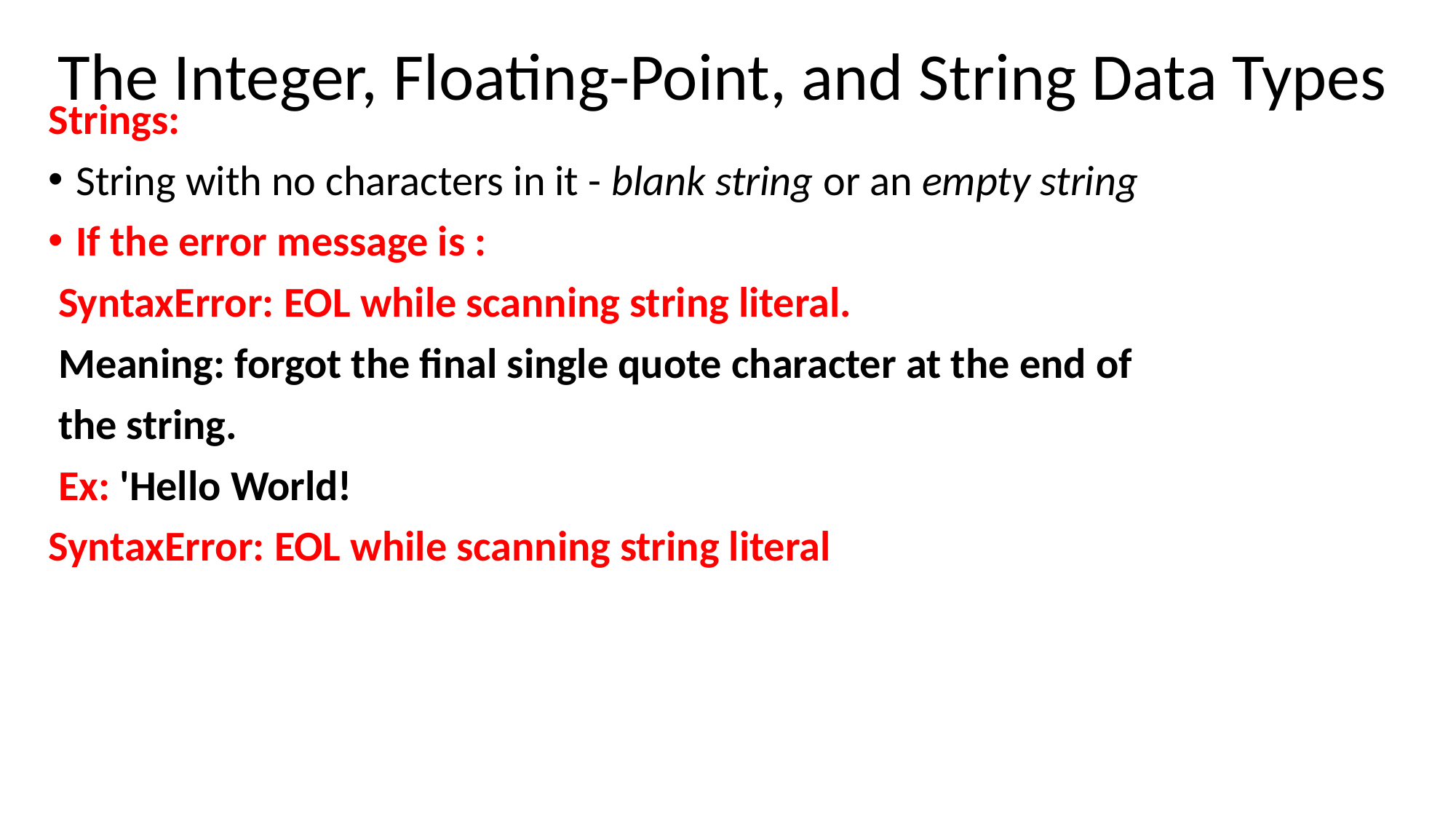

# The Integer, Floating-Point, and String Data Types
Strings:
String with no characters in it - blank string or an empty string
If the error message is :
 SyntaxError: EOL while scanning string literal.
 Meaning: forgot the final single quote character at the end of
 the string.
 Ex: 'Hello World!
SyntaxError: EOL while scanning string literal